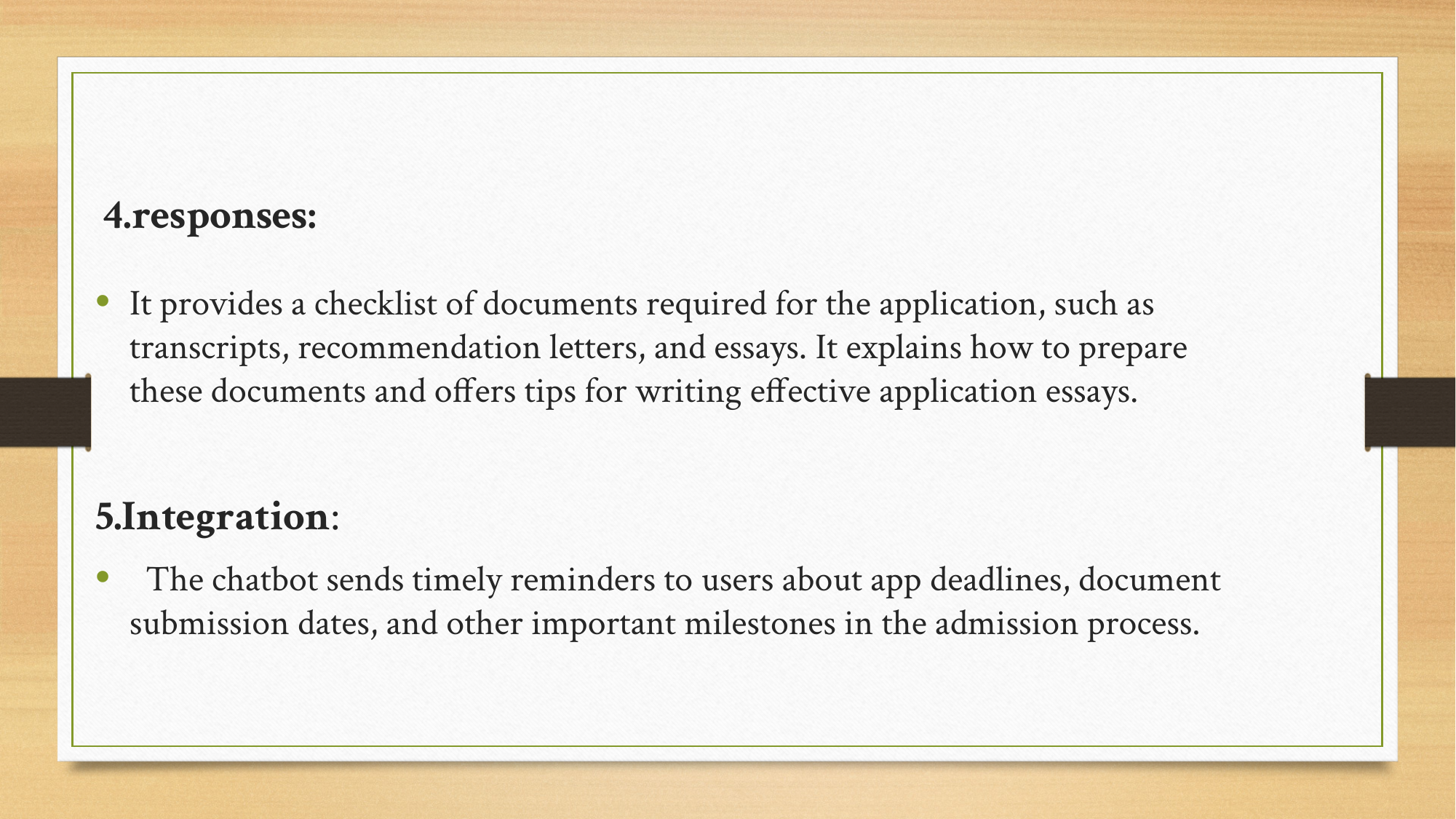

4.responses:
It provides a checklist of documents required for the application, such as transcripts, recommendation letters, and essays. It explains how to prepare these documents and offers tips for writing effective application essays.

5.Integration:
  The chatbot sends timely reminders to users about app deadlines, document submission dates, and other important milestones in the admission process.